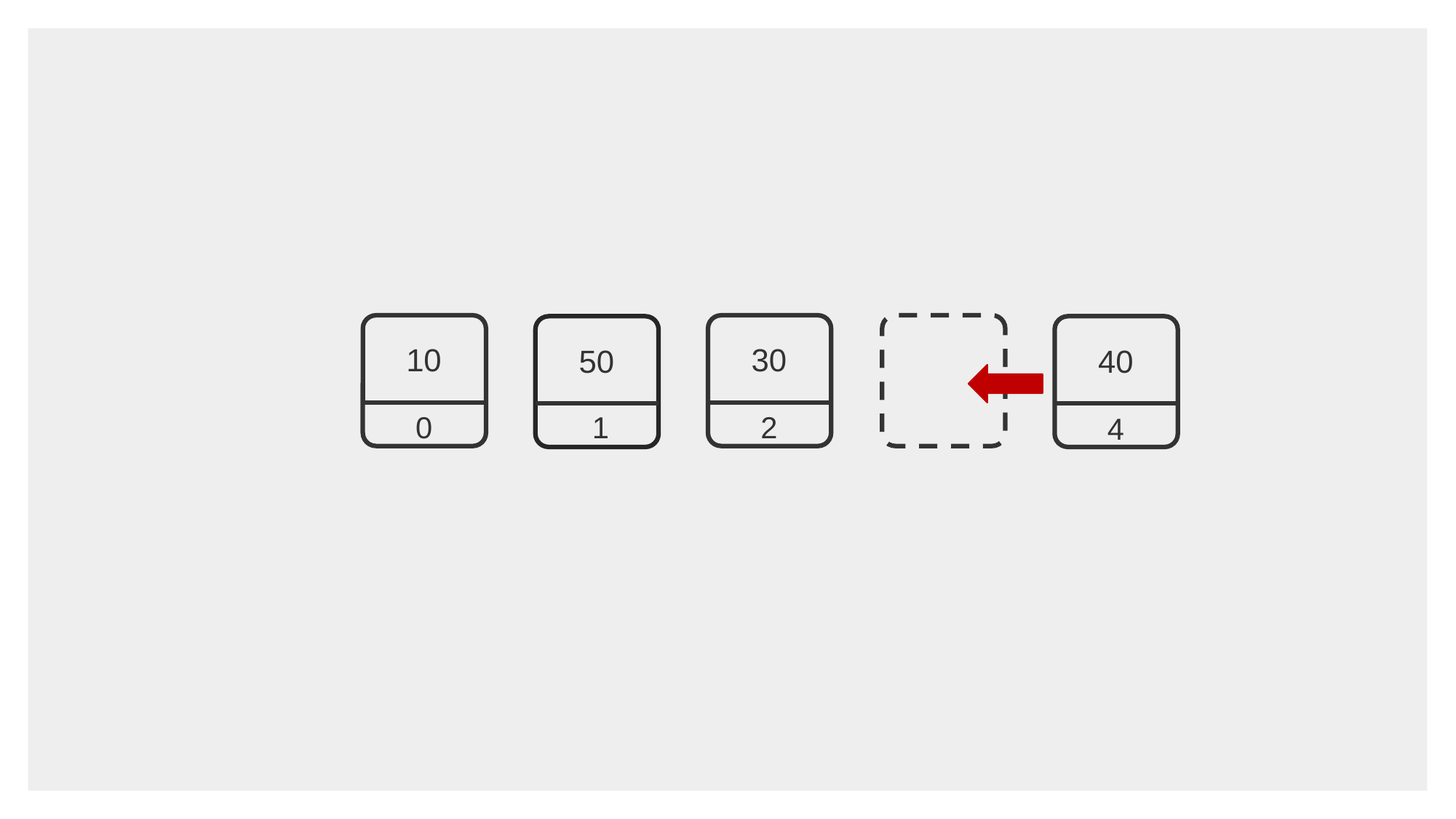

10
0
1

30
2

50

40
4